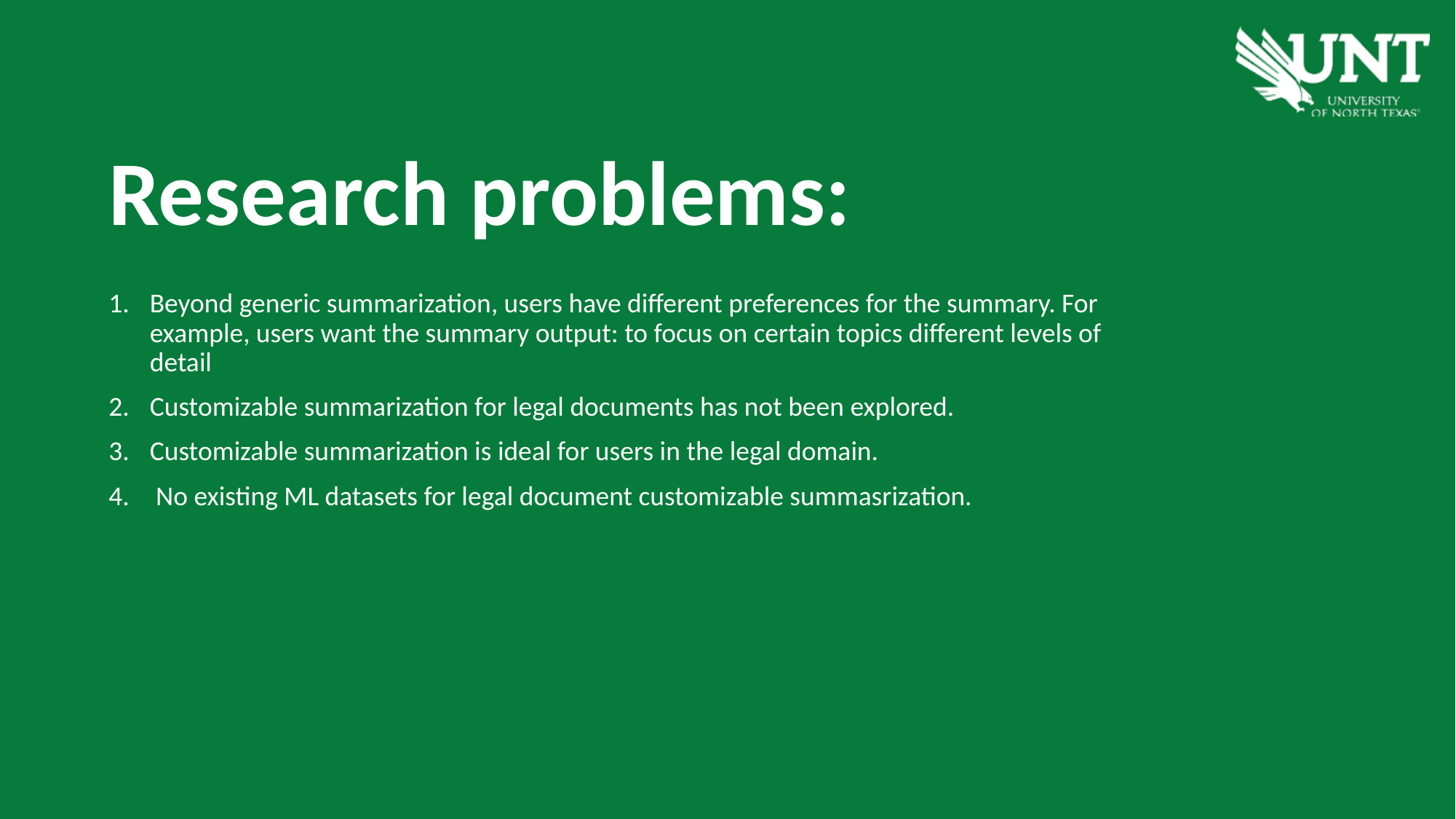

Research problems:
Beyond generic summarization, users have different preferences for the summary. For example, users want the summary output: to focus on certain topics different levels of detail
Customizable summarization for legal documents has not been explored.
Customizable summarization is ideal for users in the legal domain.
 No existing ML datasets for legal document customizable summasrization.